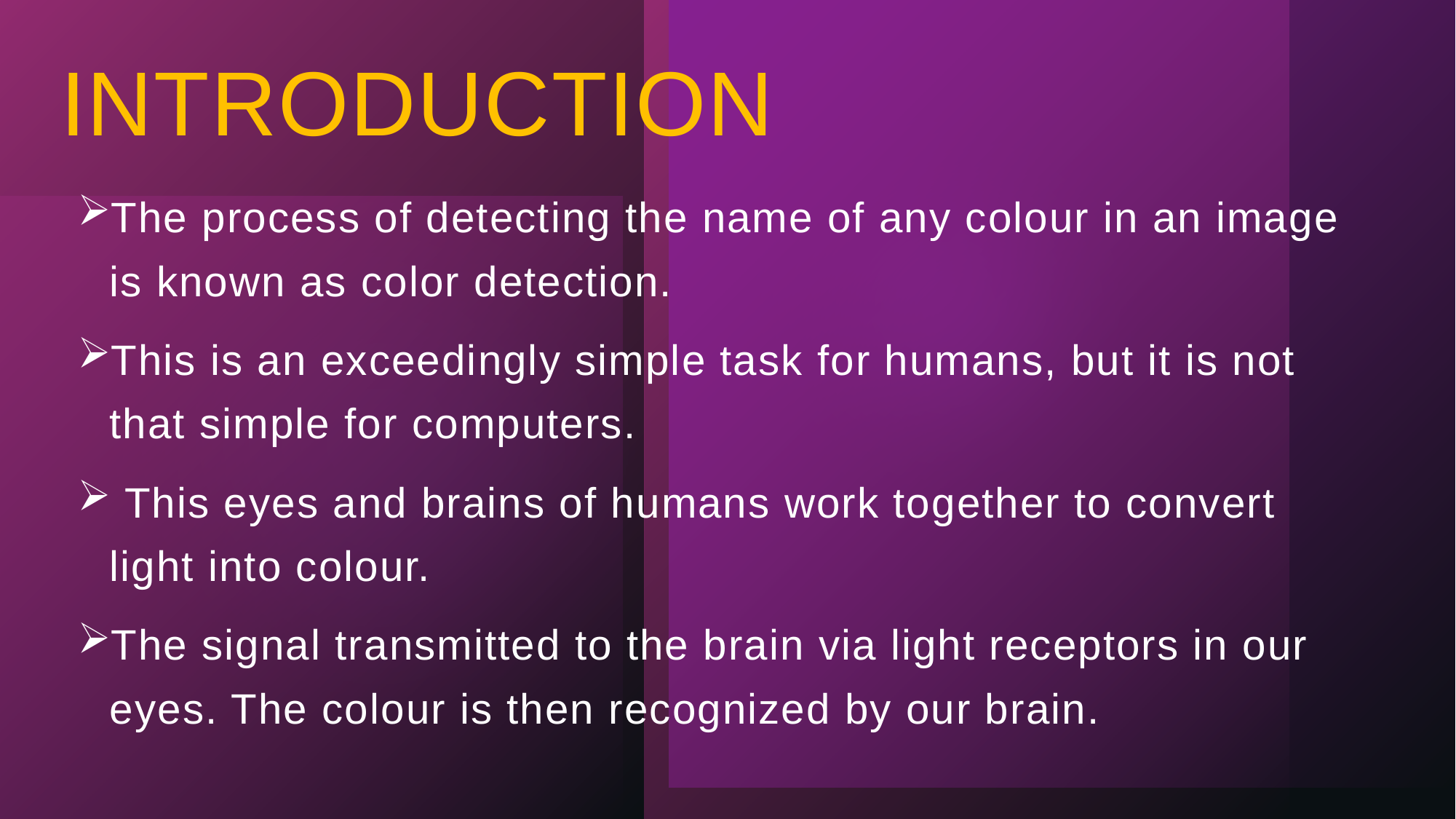

# INTRODUCTION
The process of detecting the name of any colour in an image is known as color detection.
This is an exceedingly simple task for humans, but it is not that simple for computers.
 This eyes and brains of humans work together to convert light into colour.
The signal transmitted to the brain via light receptors in our eyes. The colour is then recognized by our brain.